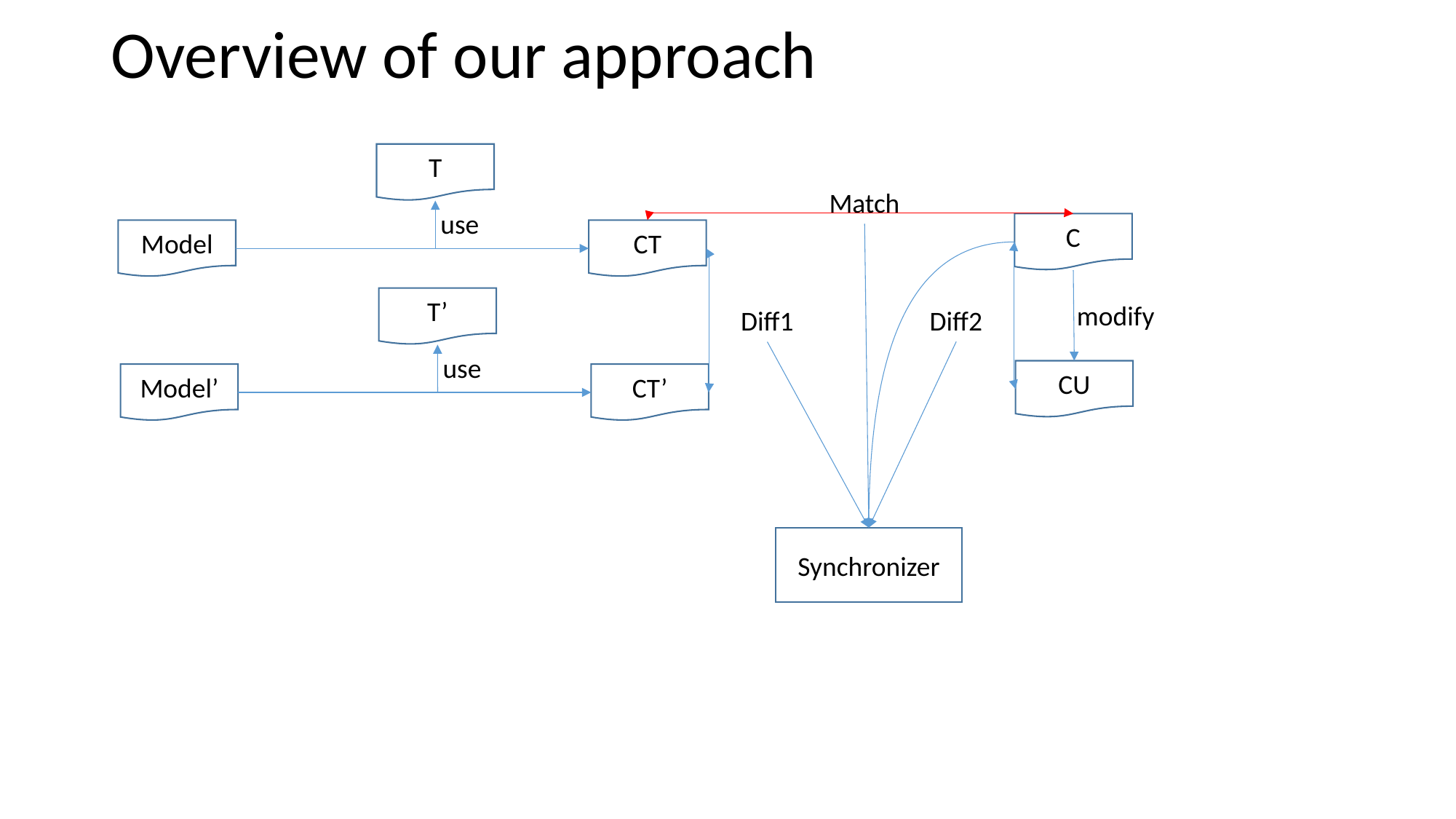

# Overview of our approach
T
Match
use
C
Model
CT
T’
modify
Diff2
Diff1
use
CU
Model’
CT’
Synchronizer